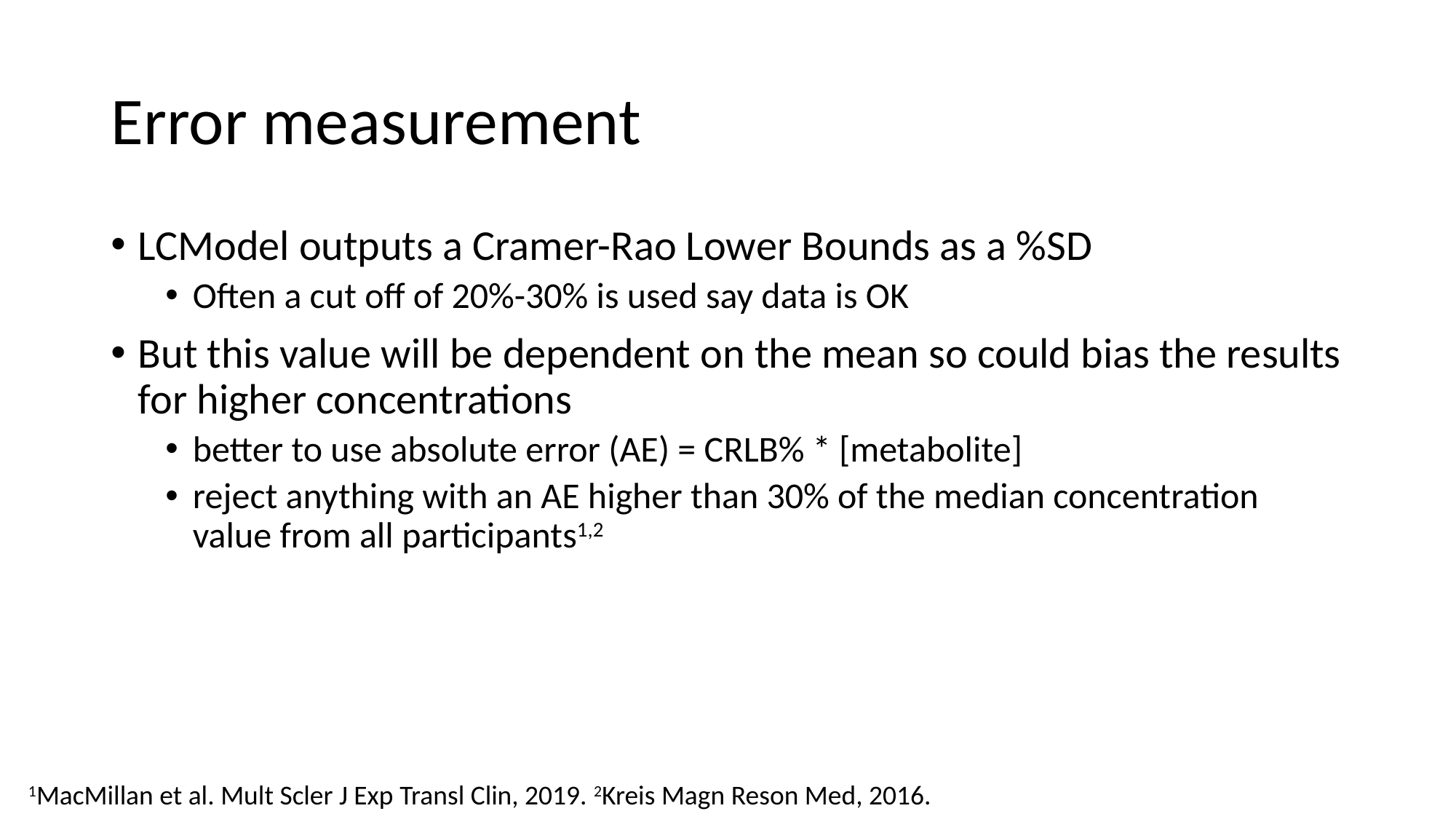

# Error measurement
LCModel outputs a Cramer-Rao Lower Bounds as a %SD
Often a cut off of 20%-30% is used say data is OK
But this value will be dependent on the mean so could bias the results for higher concentrations
better to use absolute error (AE) = CRLB% * [metabolite]
reject anything with an AE higher than 30% of the median concentration value from all participants1,2
1MacMillan et al. Mult Scler J Exp Transl Clin, 2019. 2Kreis Magn Reson Med, 2016.